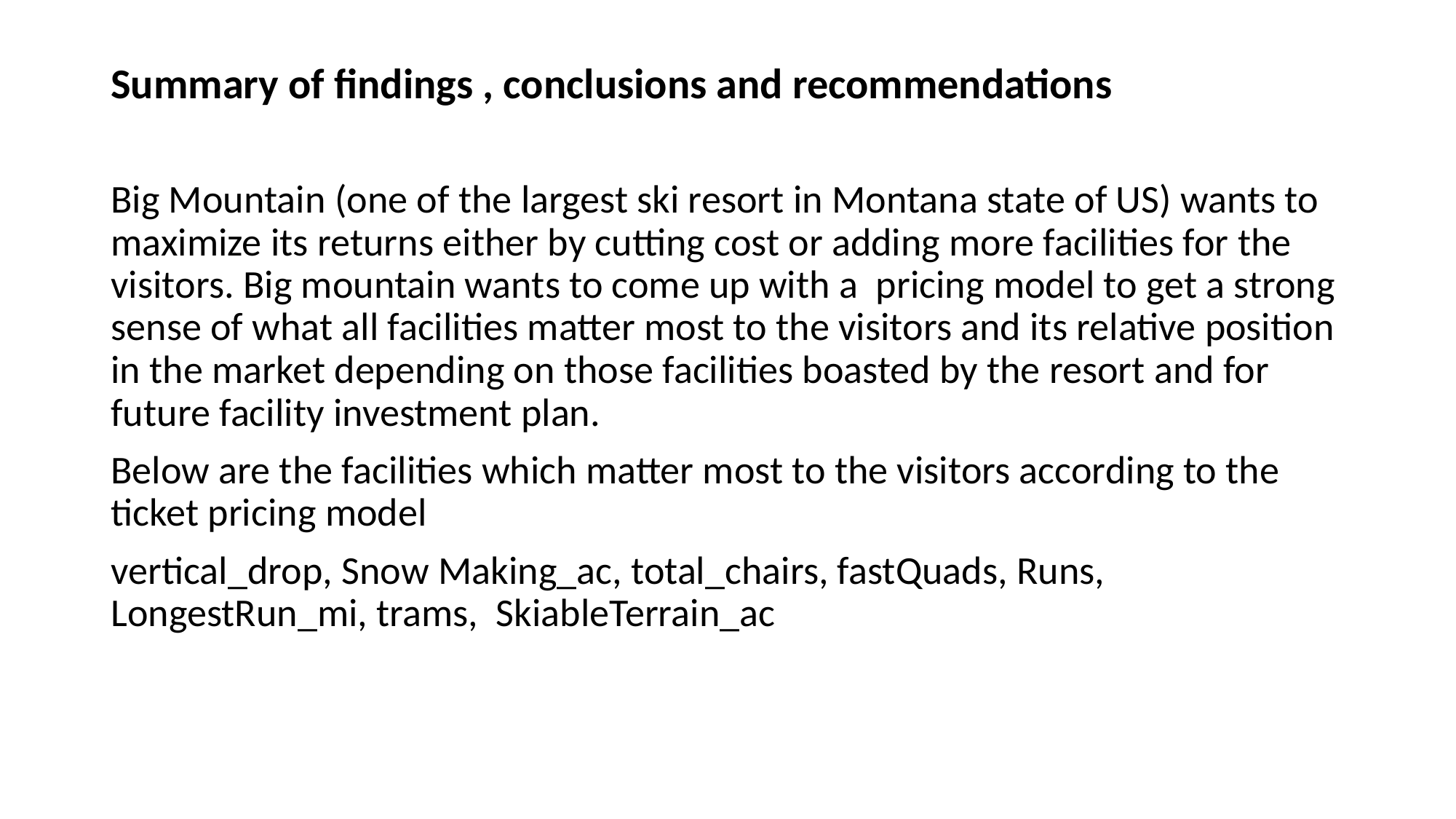

# Summary of findings , conclusions and recommendations

Big Mountain (one of the largest ski resort in Montana state of US) wants to maximize its returns either by cutting cost or adding more facilities for the visitors. Big mountain wants to come up with a  pricing model to get a strong sense of what all facilities matter most to the visitors and its relative position in the market depending on those facilities boasted by the resort and for future facility investment plan.
Below are the facilities which matter most to the visitors according to the ticket pricing model
vertical_drop, Snow Making_ac, total_chairs, fastQuads, Runs,  LongestRun_mi, trams,  SkiableTerrain_ac